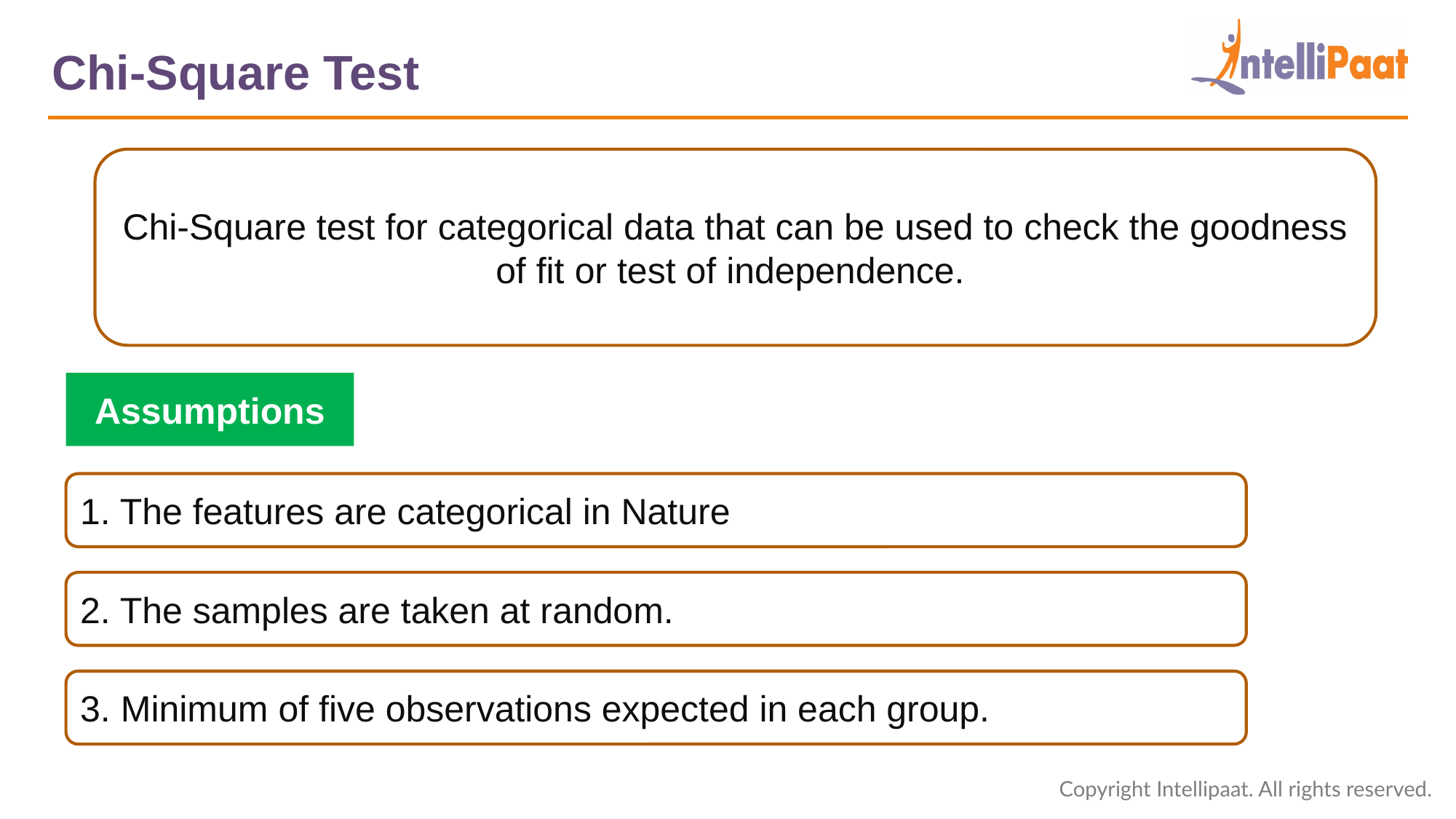

Chi-Square Test
Chi-Square test for categorical data that can be used to check the goodness of fit or test of independence.
Assumptions
1. The features are categorical in Nature
2. The samples are taken at random.
3. Minimum of five observations expected in each group.